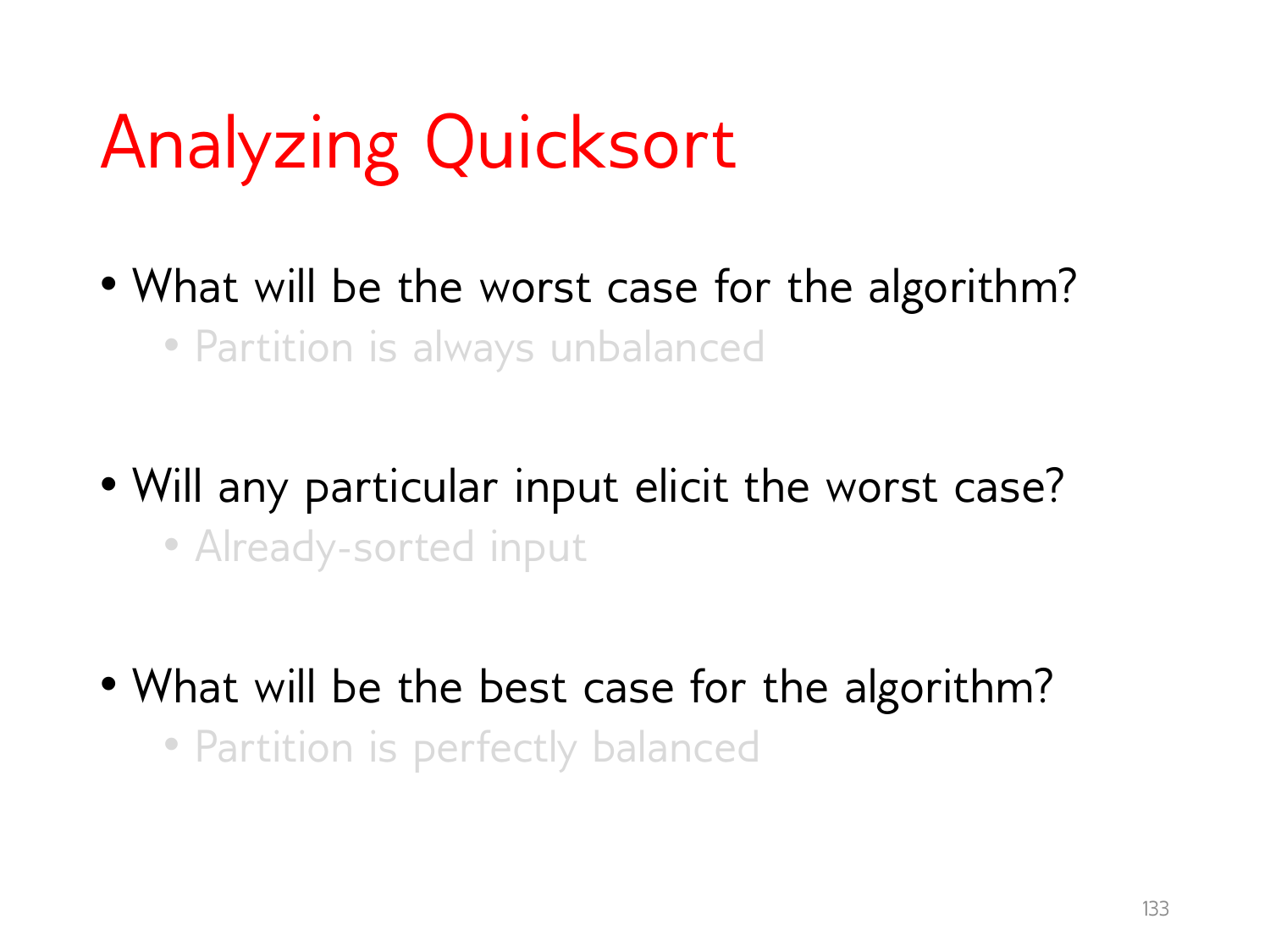

# Analyzing Quicksort
What will be the worst case for the algorithm?
Partition is always unbalanced

Will any particular input elicit the worst case?
Already-sorted input

What will be the best case for the algorithm?
Partition is perfectly balanced

133